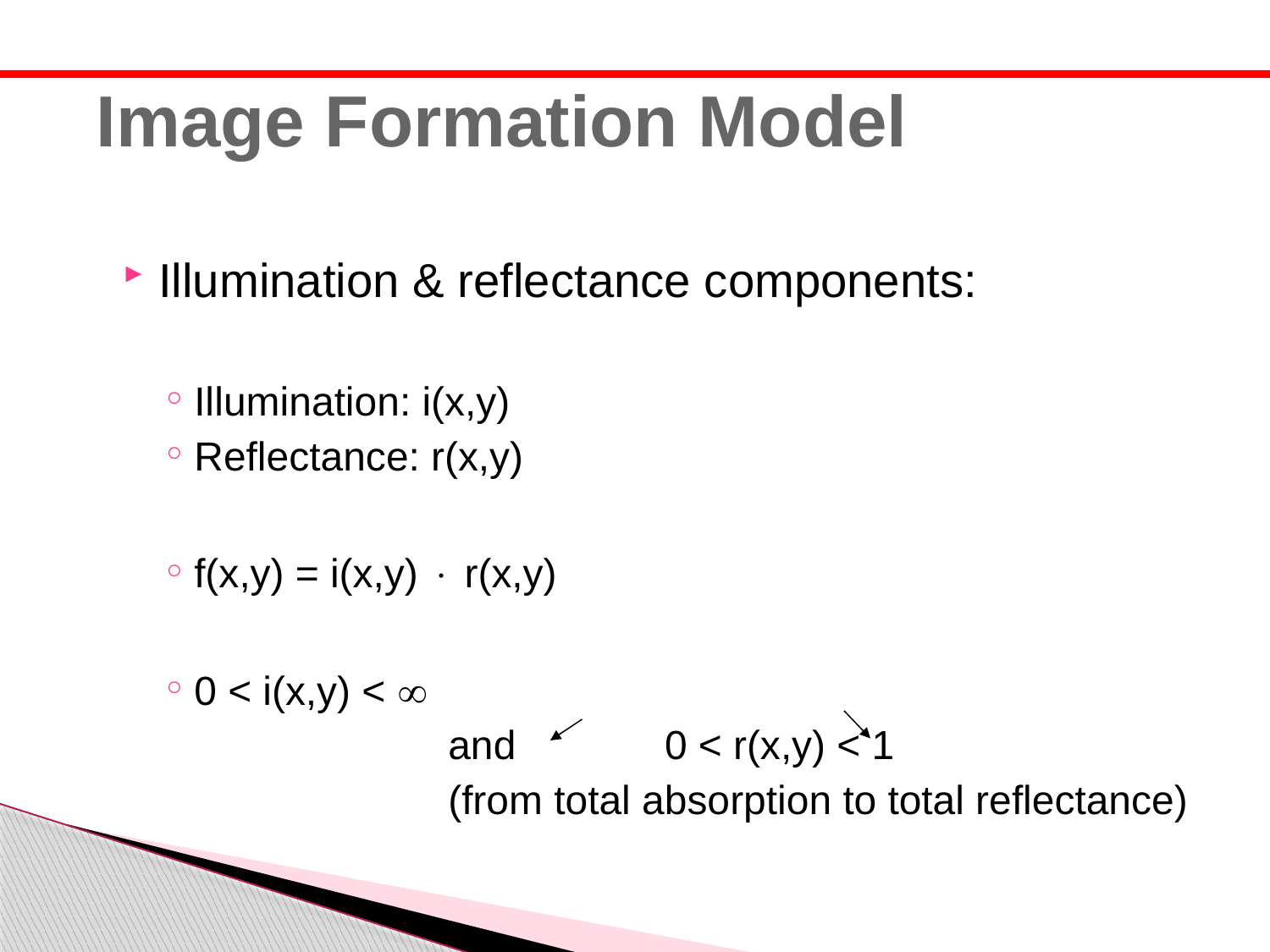

# Image Formation Model
Illumination & reflectance components:

Illumination: i(x,y)
Reflectance: r(x,y)

f(x,y) = i(x,y) ⋅ r(x,y)

0 < i(x,y) < ∞
			and	        0 < r(x,y) < 1
			(from total absorption to total reflectance)